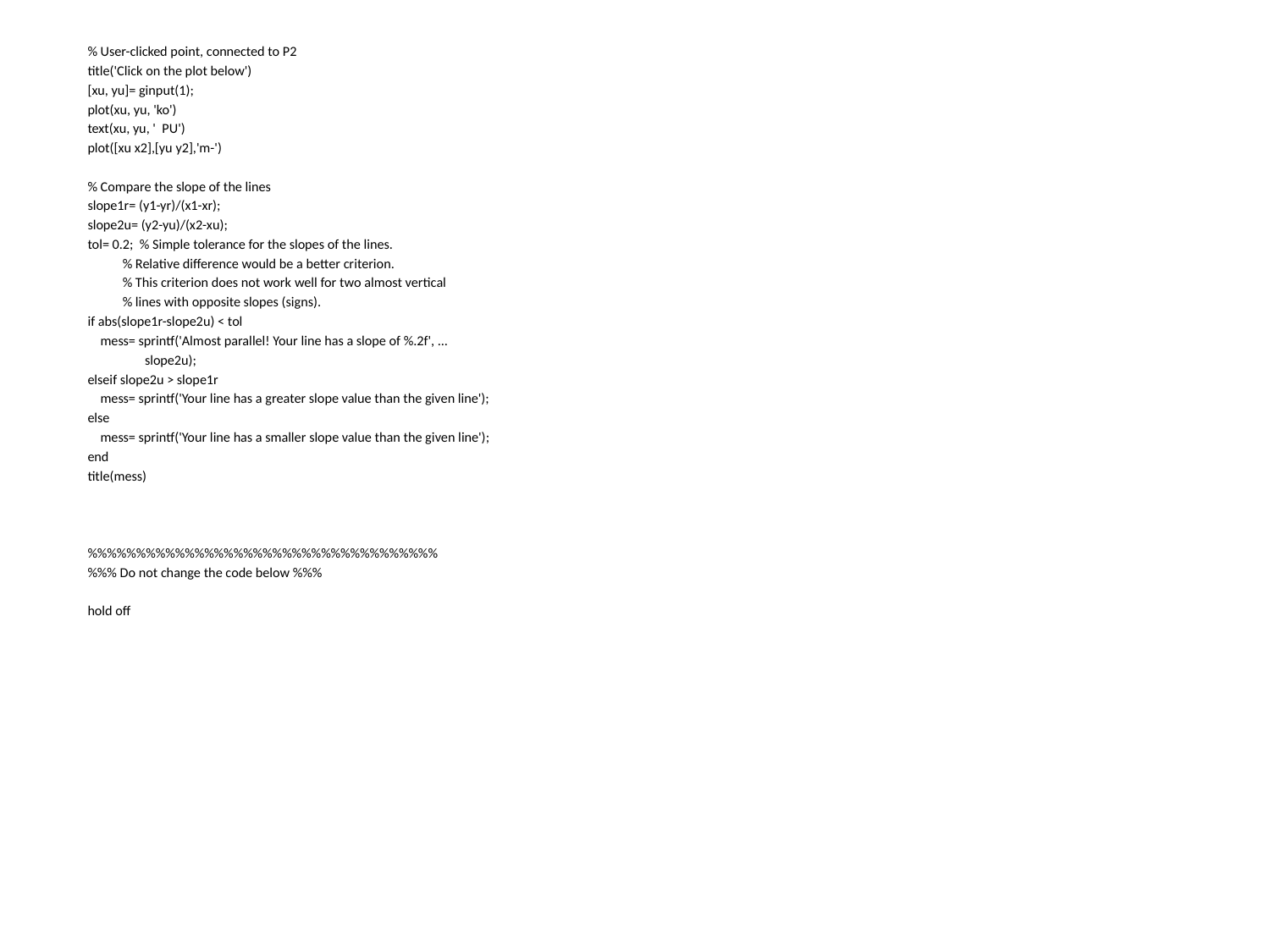

% User-clicked point, connected to P2
title('Click on the plot below')
[xu, yu]= ginput(1);
plot(xu, yu, 'ko')
text(xu, yu, '  PU')
plot([xu x2],[yu y2],'m-')

% Compare the slope of the lines
slope1r= (y1-yr)/(x1-xr);
slope2u= (y2-yu)/(x2-xu);
tol= 0.2;  % Simple tolerance for the slopes of the lines.
           % Relative difference would be a better criterion.
           % This criterion does not work well for two almost vertical
           % lines with opposite slopes (signs).
if abs(slope1r-slope2u) < tol
    mess= sprintf('Almost parallel! Your line has a slope of %.2f', ...
                  slope2u);
elseif slope2u > slope1r
    mess= sprintf('Your line has a greater slope value than the given line');
else
    mess= sprintf('Your line has a smaller slope value than the given line');
end
title(mess)

%%%%%%%%%%%%%%%%%%%%%%%%%%%%%%%%%%%%
%%% Do not change the code below %%%

hold off